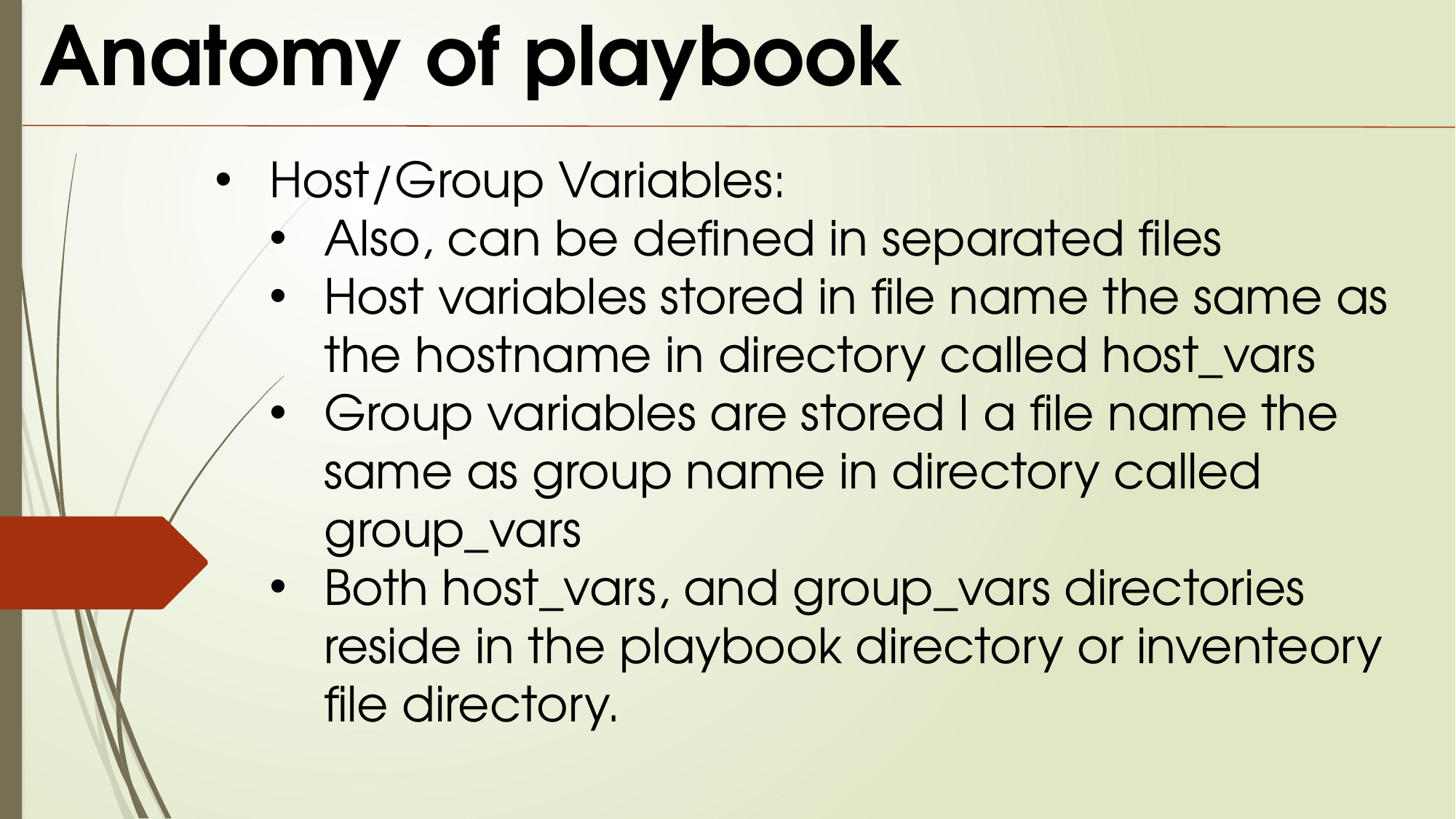

Anatomy of playbook
Host/Group Variables:
Also, can be defined in separated files
Host variables stored in file name the same as the hostname in directory called host_vars
Group variables are stored I a file name the same as group name in directory called group_vars
Both host_vars, and group_vars directories reside in the playbook directory or inventeory file directory.